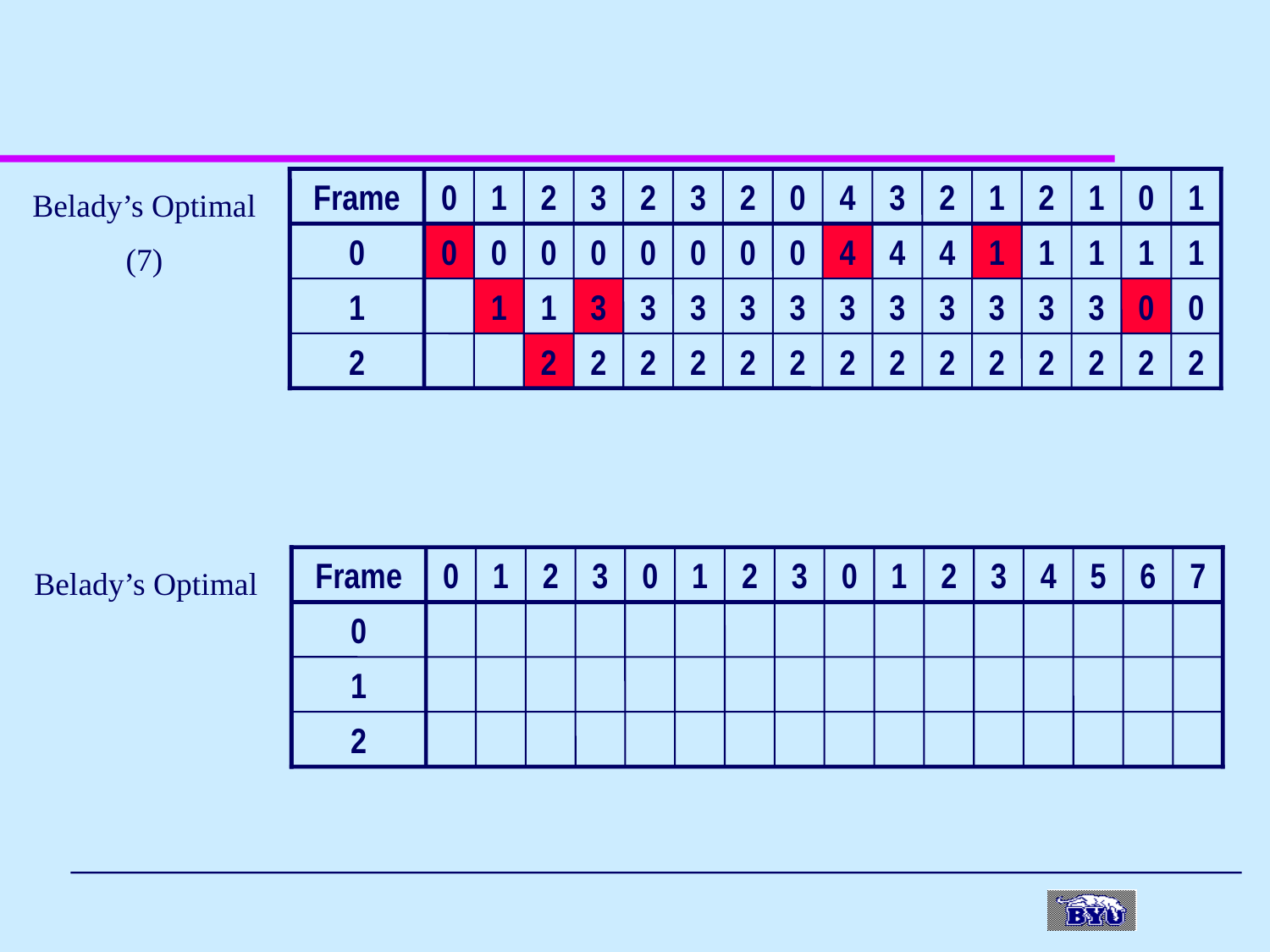

#
Frame

0

1

2

3

2

3

2

0

4

3

2

1

2

1

0

1

0

1

2

Belady’s Optimal
(7)

0

0
1

0
1
2
0
3
2
0
3
2
0
3
2
0
3
2
0
3
2
4
3
2
4
3
2
4
3
2
1
3
2
1
3
2
1
3
2
1
0
2
1
0
2
Frame

0

1

2

3

0

1

2

3

0

1

2

3

4

5

6

7

0

1

2

Belady’s Optimal